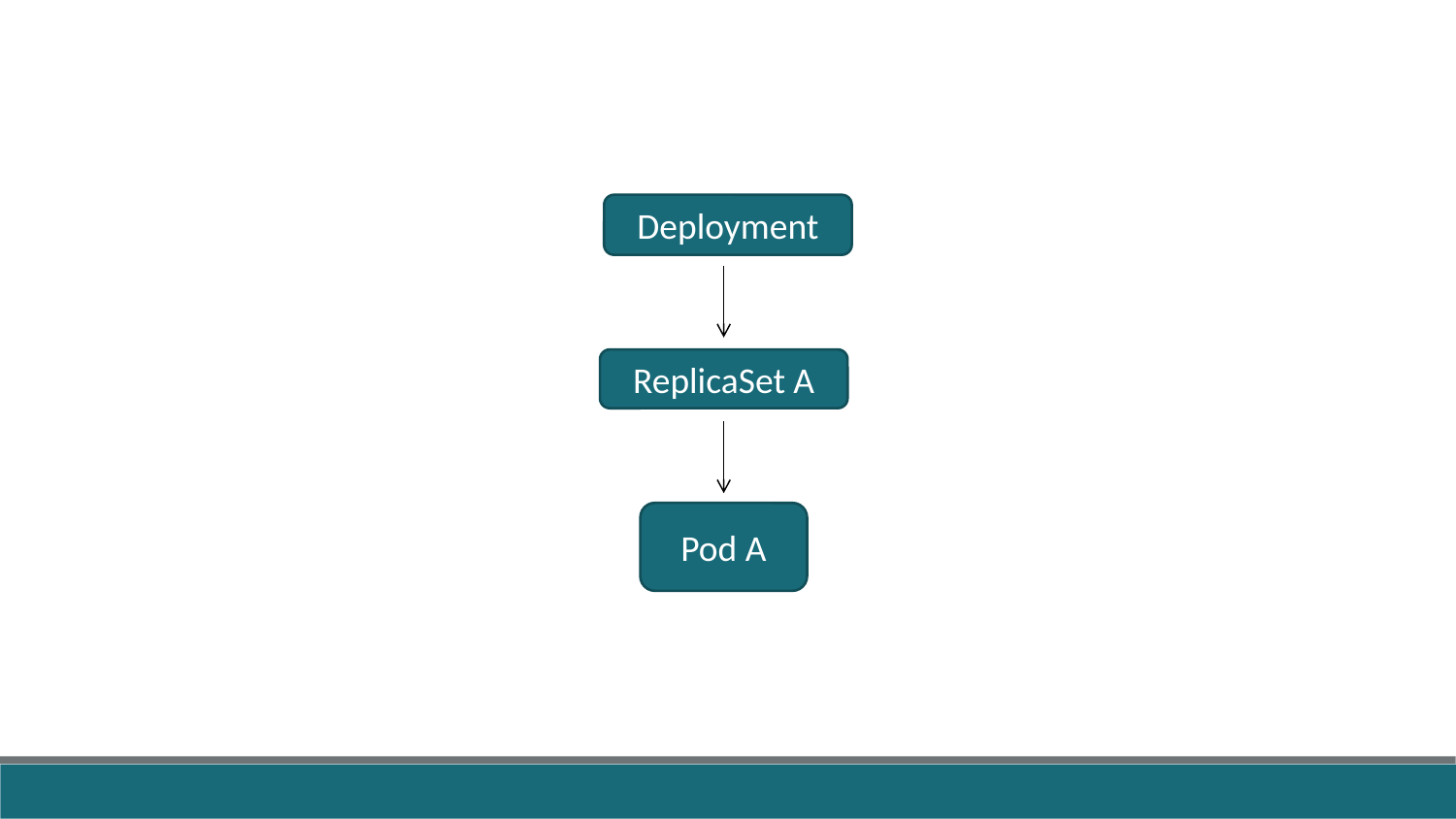

Deployment
Cluster Kubernetes
ReplicaSet A
Pod A